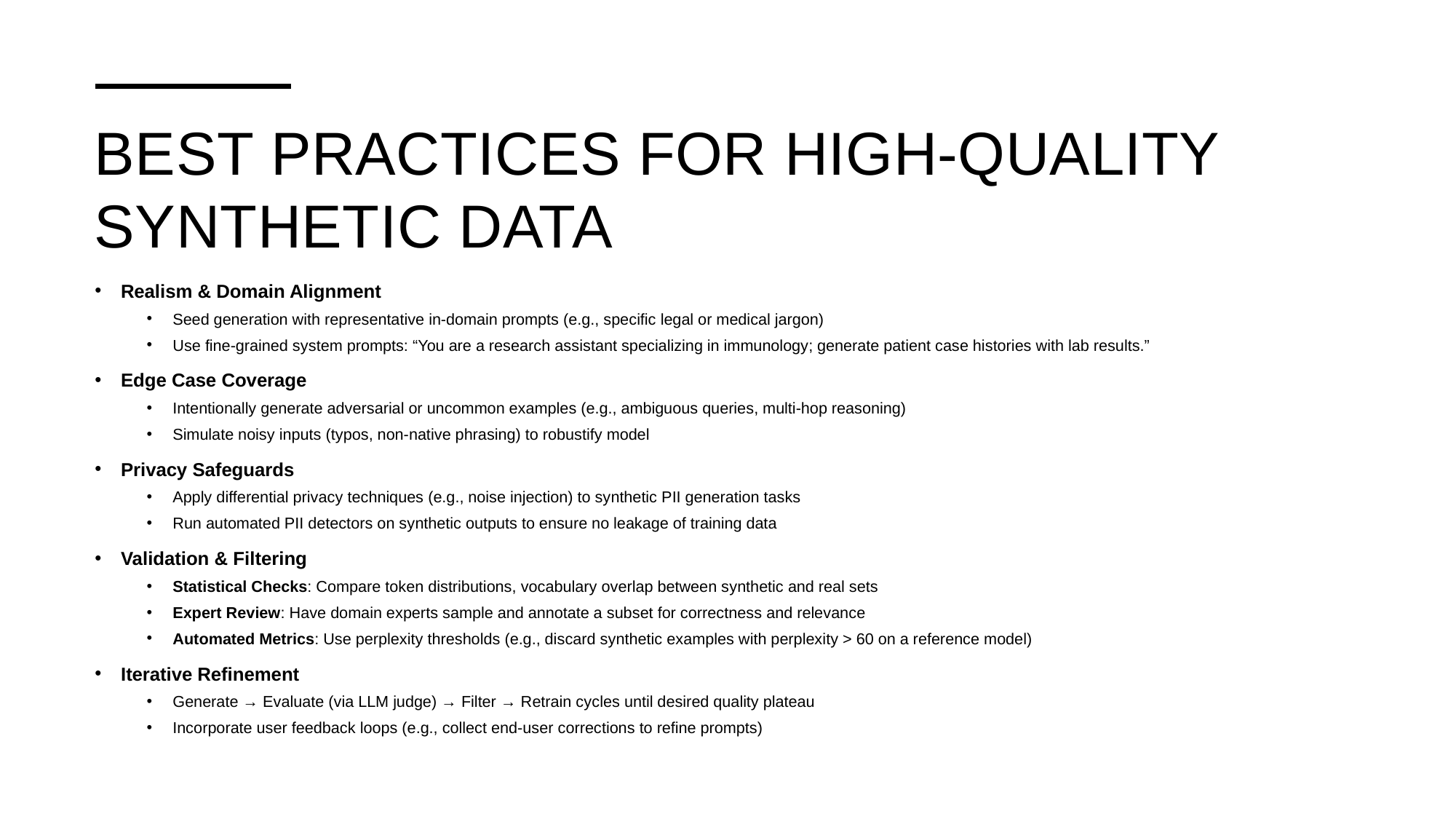

# Best Practices for High-Quality Synthetic Data
Realism & Domain Alignment
Seed generation with representative in-domain prompts (e.g., specific legal or medical jargon)
Use fine-grained system prompts: “You are a research assistant specializing in immunology; generate patient case histories with lab results.”
Edge Case Coverage
Intentionally generate adversarial or uncommon examples (e.g., ambiguous queries, multi-hop reasoning)
Simulate noisy inputs (typos, non-native phrasing) to robustify model
Privacy Safeguards
Apply differential privacy techniques (e.g., noise injection) to synthetic PII generation tasks
Run automated PII detectors on synthetic outputs to ensure no leakage of training data
Validation & Filtering
Statistical Checks: Compare token distributions, vocabulary overlap between synthetic and real sets
Expert Review: Have domain experts sample and annotate a subset for correctness and relevance
Automated Metrics: Use perplexity thresholds (e.g., discard synthetic examples with perplexity > 60 on a reference model)
Iterative Refinement
Generate → Evaluate (via LLM judge) → Filter → Retrain cycles until desired quality plateau
Incorporate user feedback loops (e.g., collect end-user corrections to refine prompts)